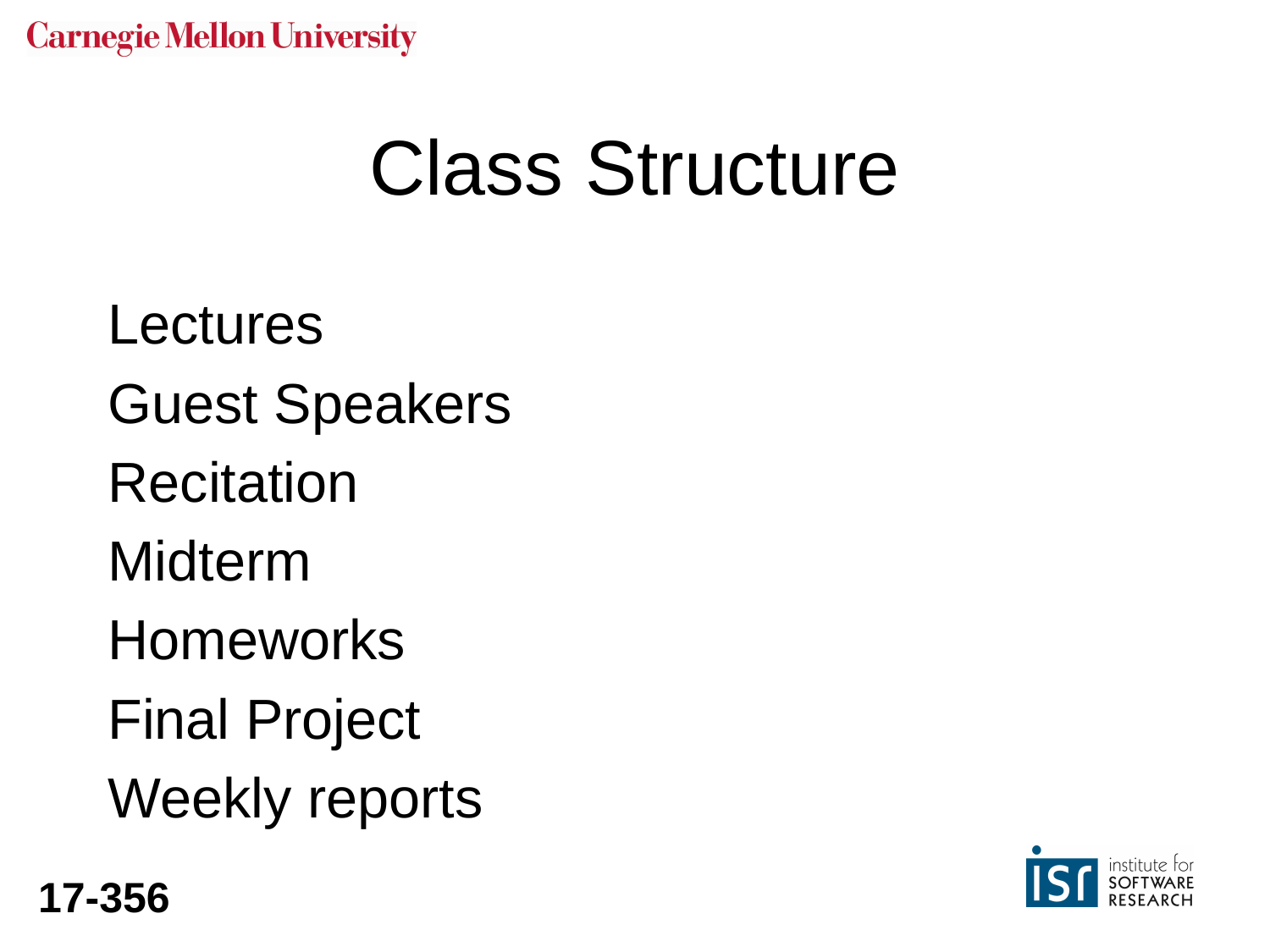

# Class Structure
Lectures
Guest Speakers
Recitation
Midterm
Homeworks
Final Project
Weekly reports